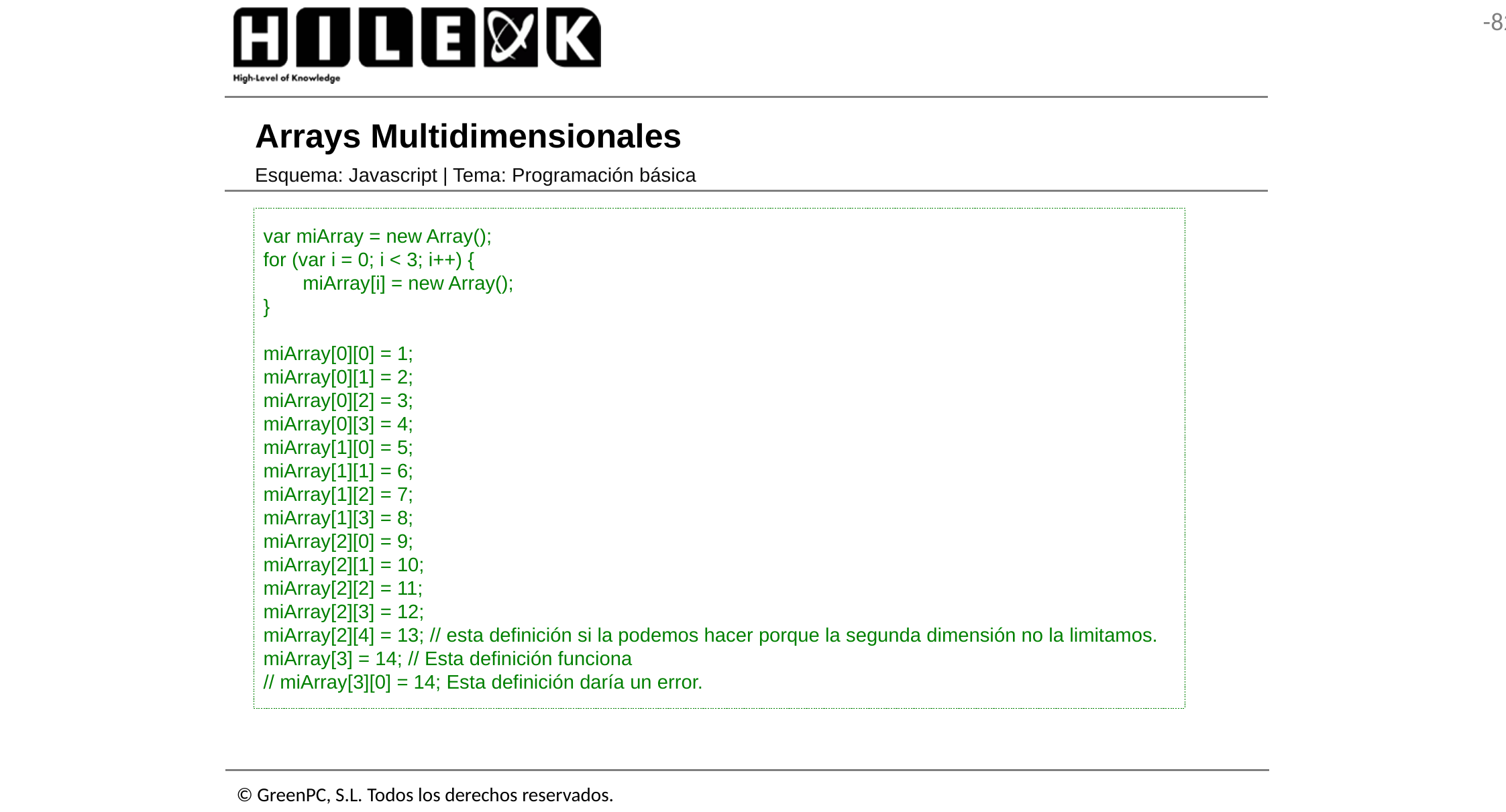

# Arrays Multidimensionales
Esquema: Javascript | Tema: Programación básica
var miArray = new Array();
for (var i = 0; i < 3; i++) {
	miArray[i] = new Array();
}

miArray[0][0] = 1;
miArray[0][1] = 2;
miArray[0][2] = 3;
miArray[0][3] = 4;
miArray[1][0] = 5;
miArray[1][1] = 6;
miArray[1][2] = 7;
miArray[1][3] = 8;
miArray[2][0] = 9;
miArray[2][1] = 10;
miArray[2][2] = 11;
miArray[2][3] = 12;
miArray[2][4] = 13; // esta definición si la podemos hacer porque la segunda dimensión no la limitamos.
miArray[3] = 14; // Esta definición funciona
// miArray[3][0] = 14; Esta definición daría un error.